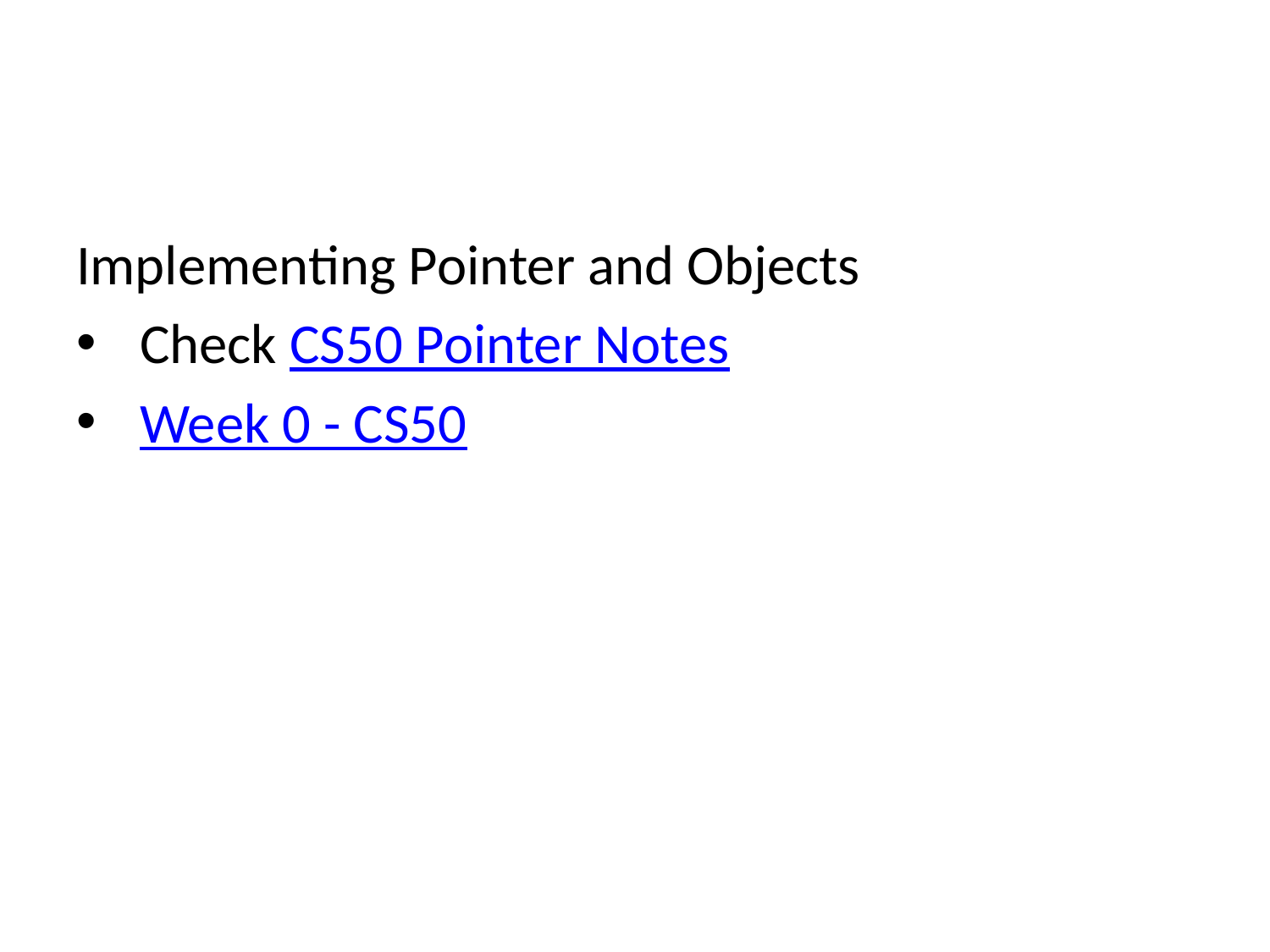

Implementing Pointer and Objects
Check CS50 Pointer Notes
Week 0 - CS50